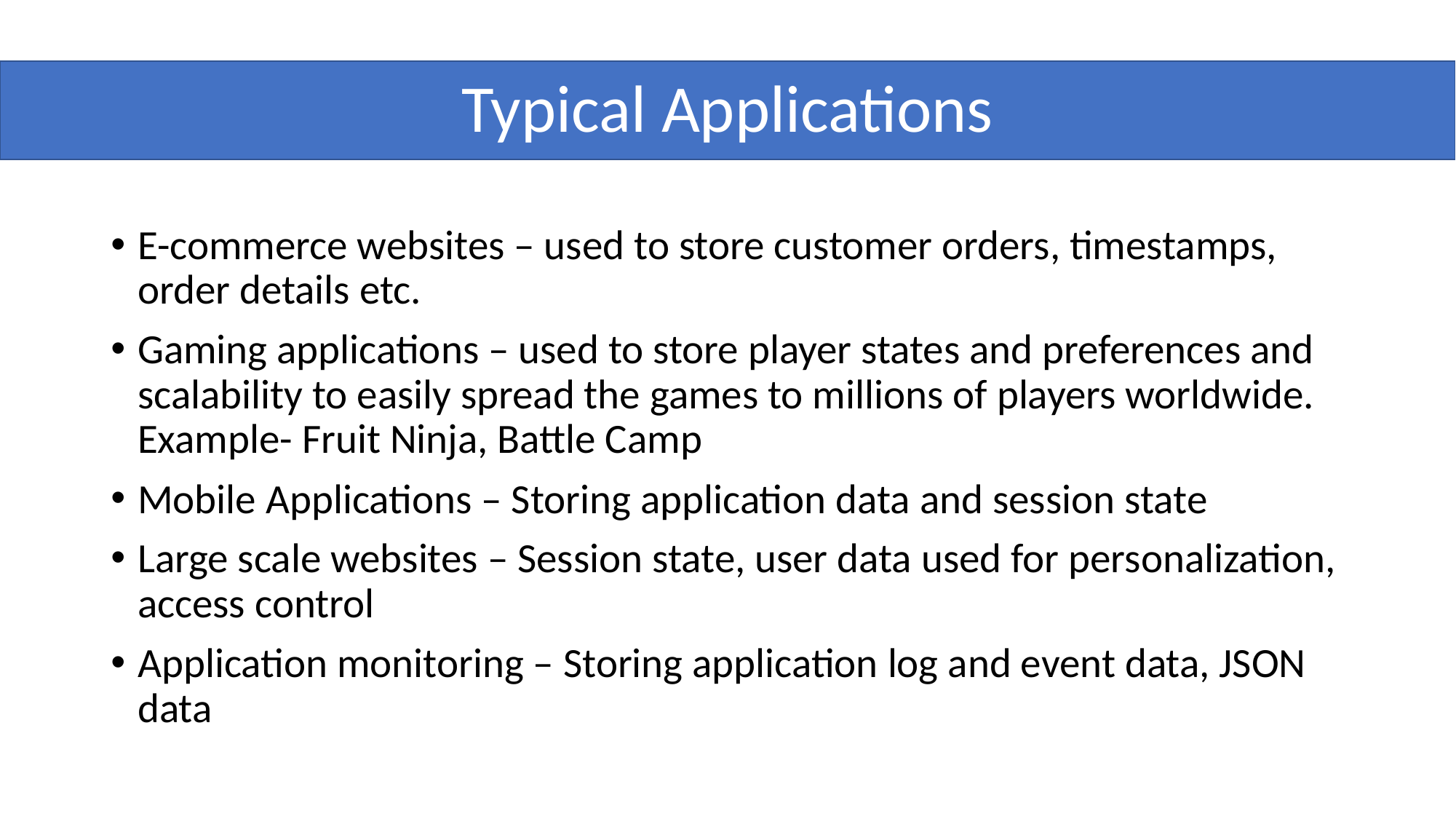

Typical Applications
E-commerce websites – used to store customer orders, timestamps, order details etc.
Gaming applications – used to store player states and preferences and scalability to easily spread the games to millions of players worldwide. Example- Fruit Ninja, Battle Camp
Mobile Applications – Storing application data and session state
Large scale websites – Session state, user data used for personalization, access control
Application monitoring – Storing application log and event data, JSON data